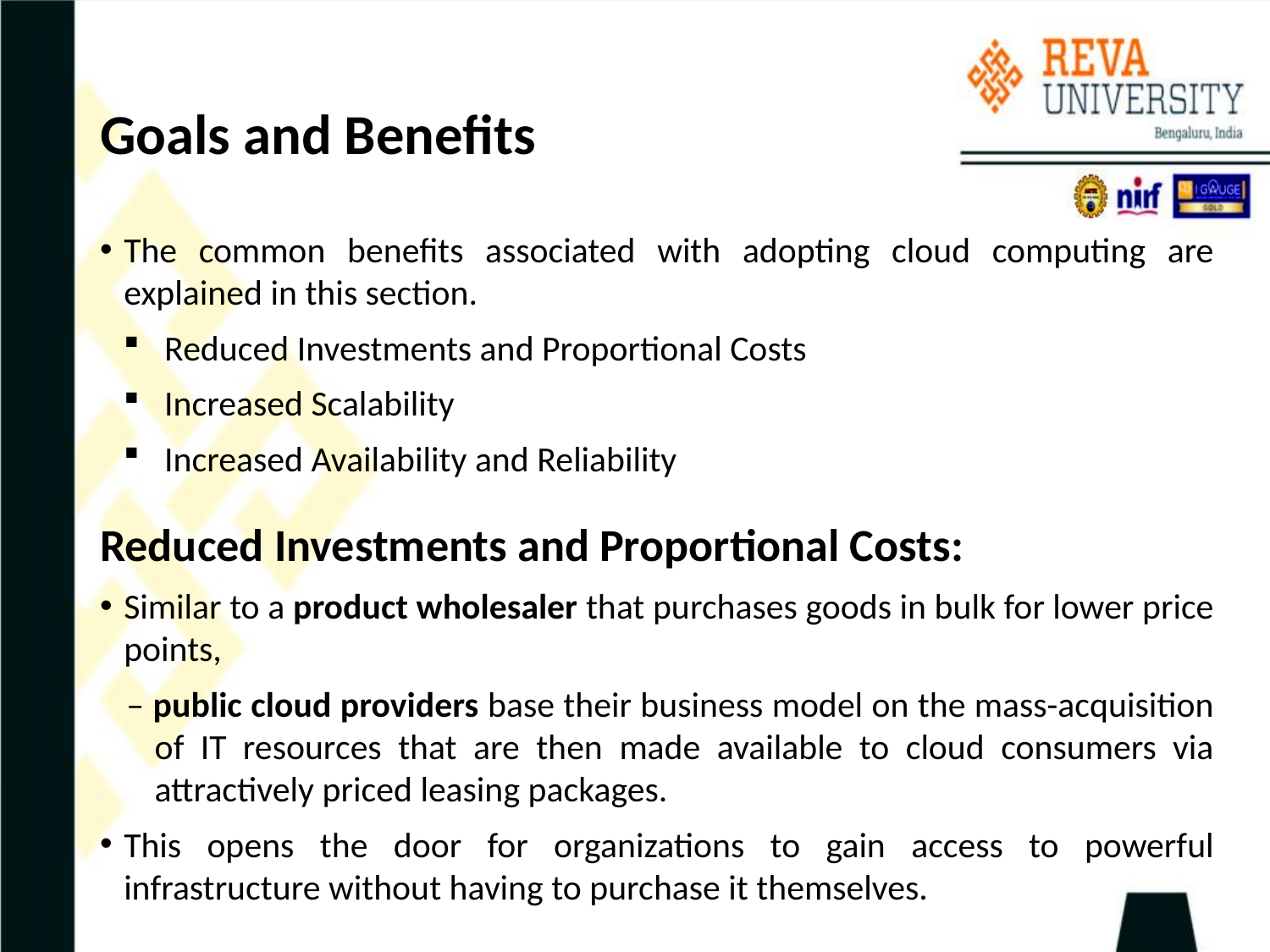

# Goals and Benefits
The common benefits associated with adopting cloud computing are explained in this section.
Reduced Investments and Proportional Costs
Increased Scalability
Increased Availability and Reliability

Reduced Investments and Proportional Costs:
Similar to a product wholesaler that purchases goods in bulk for lower price points,
   – public cloud providers base their business model on the mass-acquisition of IT resources that are then made available to cloud consumers via attractively priced leasing packages.
This opens the door for organizations to gain access to powerful infrastructure without having to purchase it themselves.